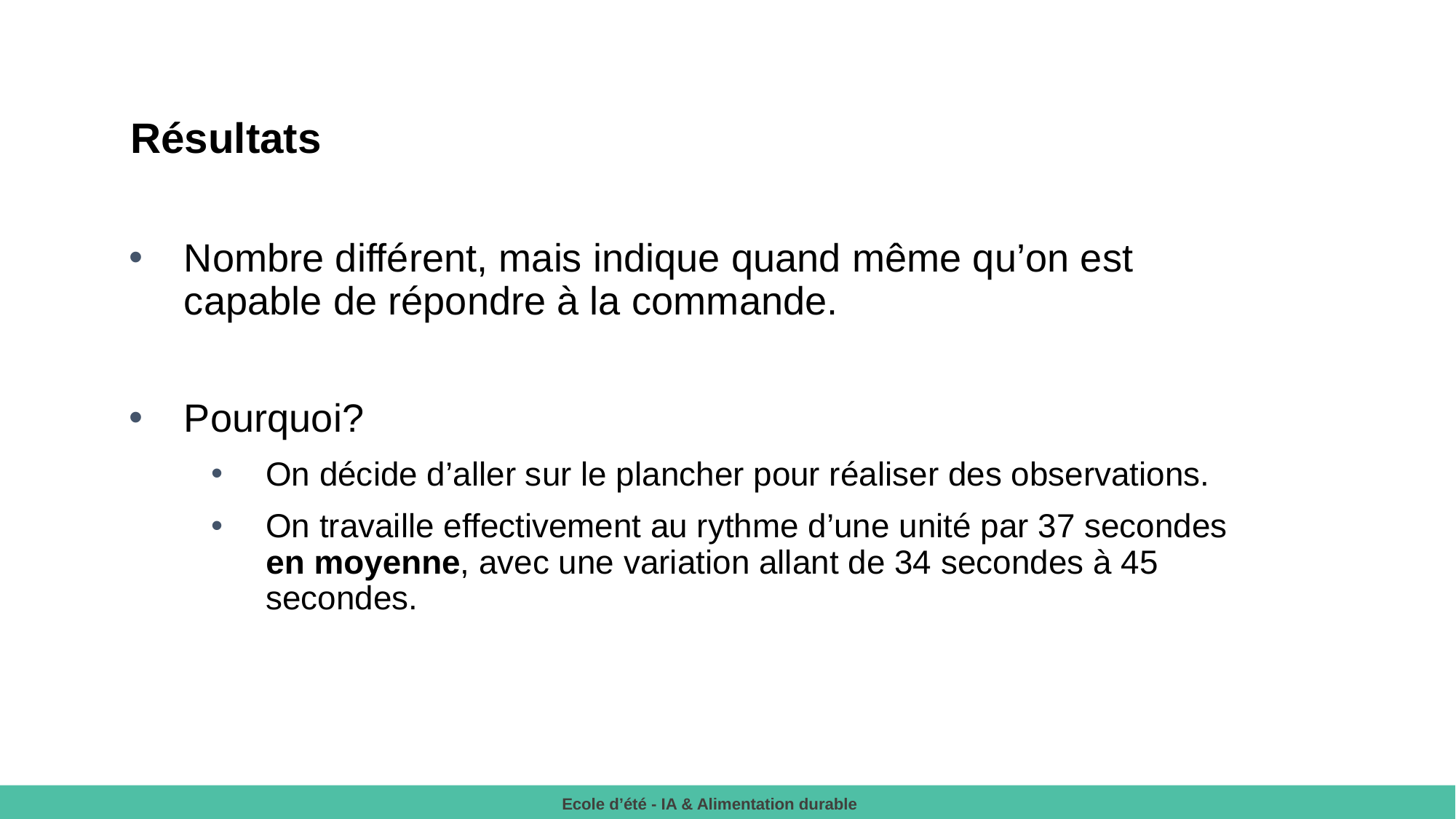

Résultats
Nombre différent, mais indique quand même qu’on est capable de répondre à la commande.

Pourquoi?
On décide d’aller sur le plancher pour réaliser des observations.
On travaille effectivement au rythme d’une unité par 37 secondes en moyenne, avec une variation allant de 34 secondes à 45 secondes.

Ecole d’été - IA & Alimentation durable